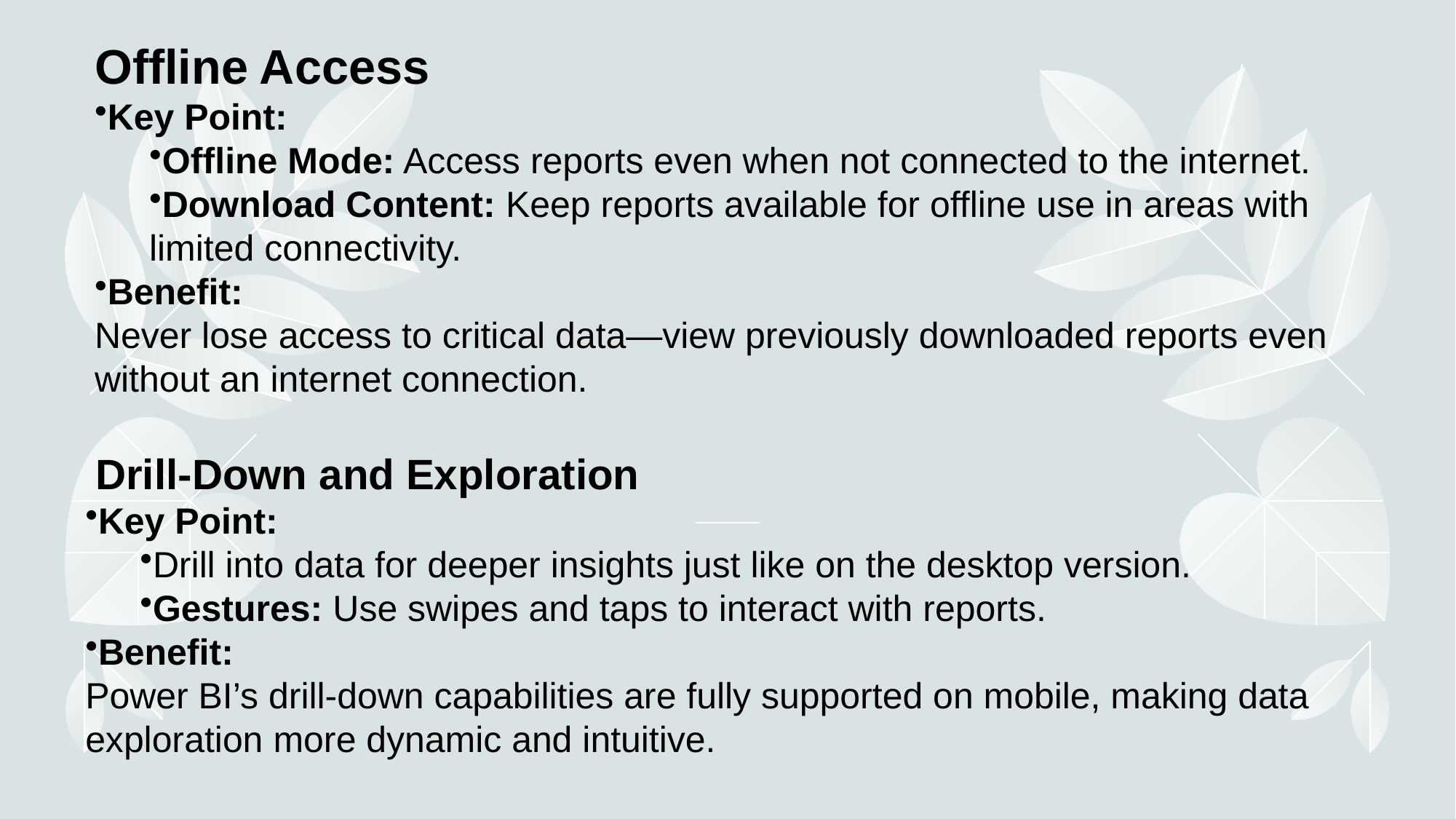

Offline Access
Key Point:
Offline Mode: Access reports even when not connected to the internet.
Download Content: Keep reports available for offline use in areas with limited connectivity.
Benefit:
Never lose access to critical data—view previously downloaded reports even without an internet connection.

 Drill-Down and Exploration
Key Point:
Drill into data for deeper insights just like on the desktop version.
Gestures: Use swipes and taps to interact with reports.
Benefit:
Power BI’s drill-down capabilities are fully supported on mobile, making data exploration more dynamic and intuitive.